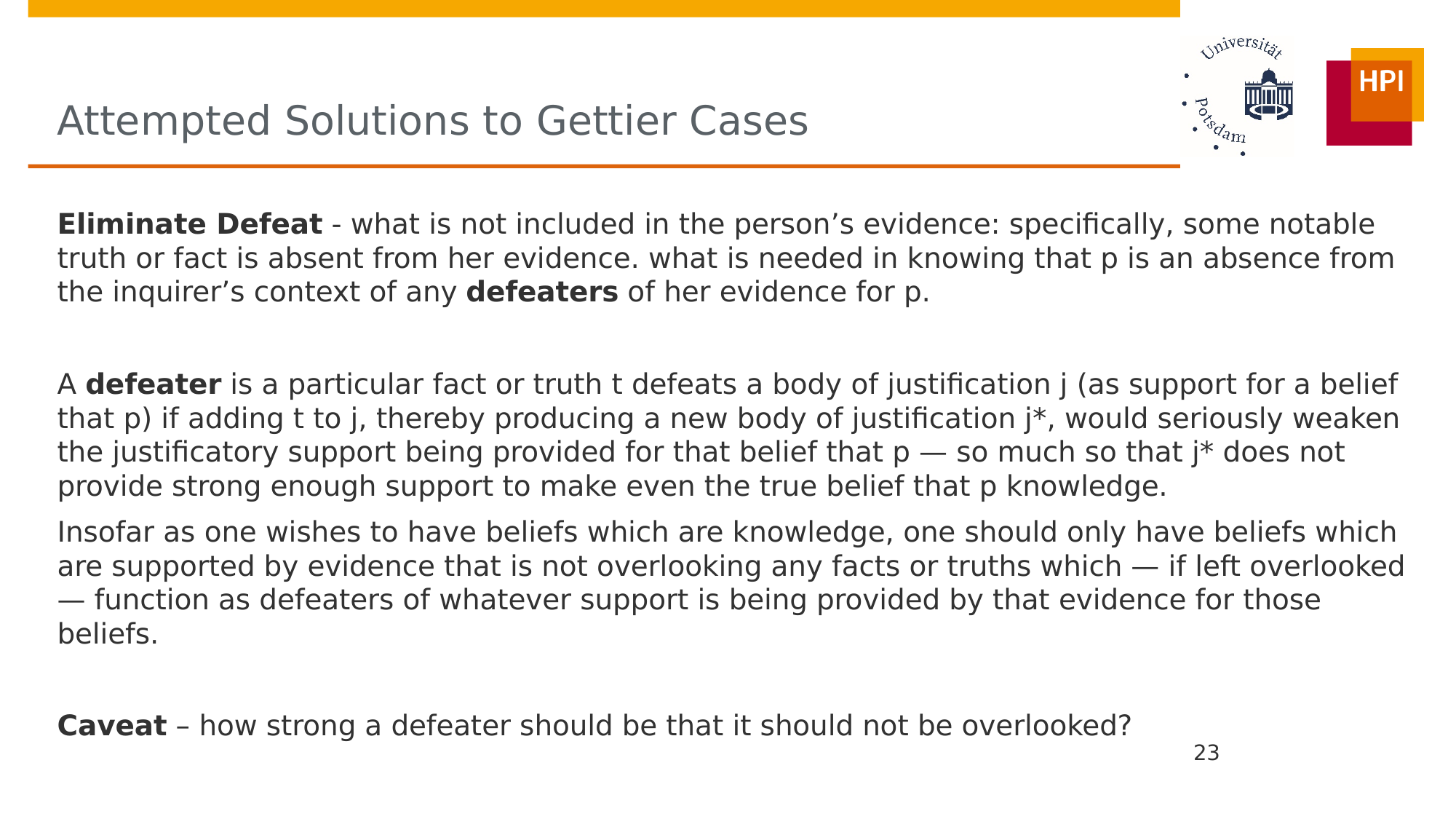

# Attempted Solutions to Gettier Cases
Eliminate Defeat - what is not included in the person’s evidence: specifically, some notable truth or fact is absent from her evidence. what is needed in knowing that p is an absence from the inquirer’s context of any defeaters of her evidence for p.

A defeater is a particular fact or truth t defeats a body of justification j (as support for a belief that p) if adding t to j, thereby producing a new body of justification j*, would seriously weaken the justificatory support being provided for that belief that p — so much so that j* does not provide strong enough support to make even the true belief that p knowledge.
Insofar as one wishes to have beliefs which are knowledge, one should only have beliefs which are supported by evidence that is not overlooking any facts or truths which — if left overlooked — function as defeaters of whatever support is being provided by that evidence for those beliefs.

Caveat – how strong a defeater should be that it should not be overlooked?

23